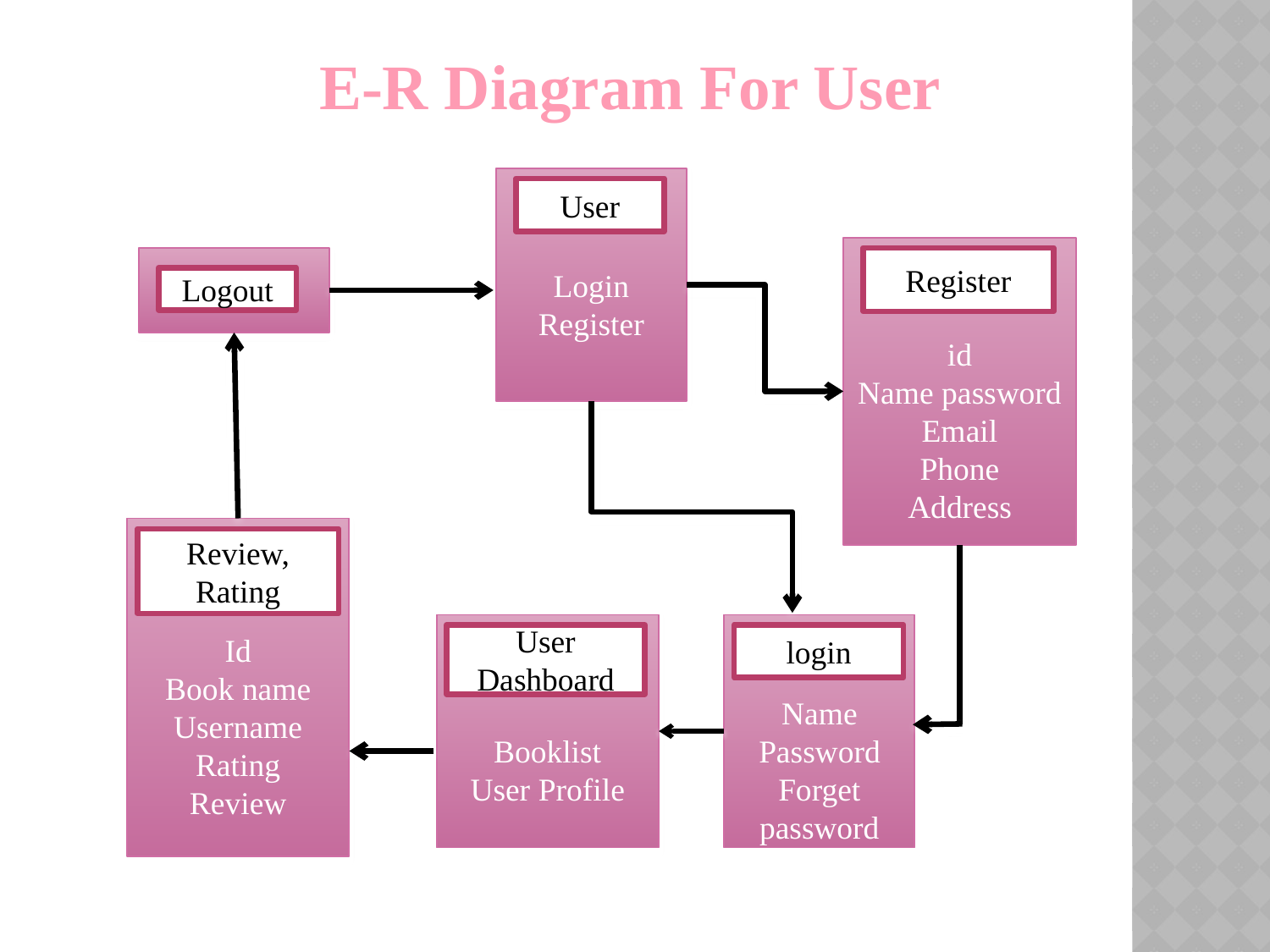

E-R Diagram For User

Login
Register
User

id
Name password
Email
Phone
Address

Register
Logout

Id
Book name
Username
Rating
Review
Review, Rating

Booklist
User Profile

Name
Password
Forget password
User Dashboard
login